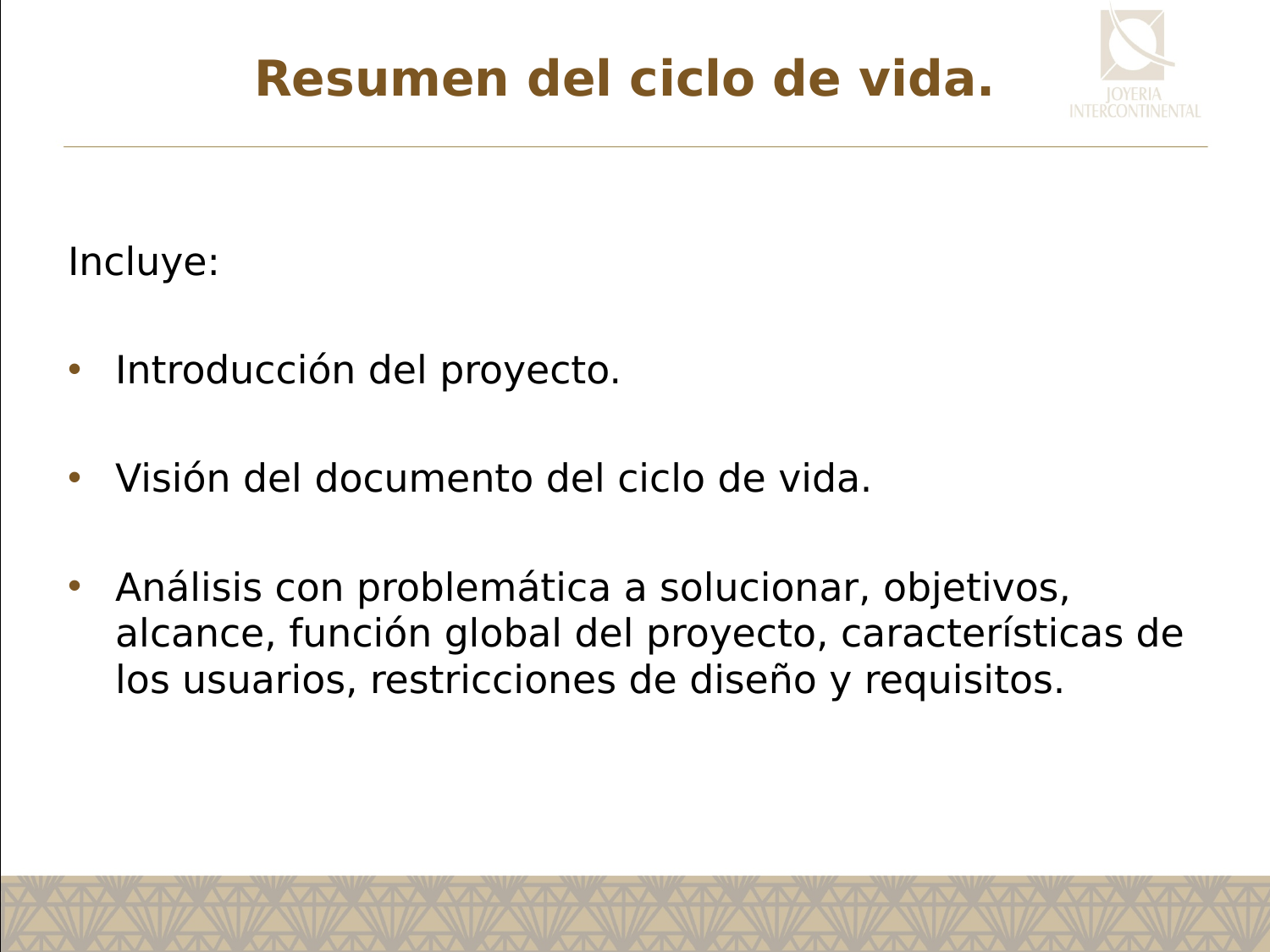

# Resumen del ciclo de vida.

Incluye:

Introducción del proyecto.

Visión del documento del ciclo de vida.

Análisis con problemática a solucionar, objetivos, alcance, función global del proyecto, características de los usuarios, restricciones de diseño y requisitos.